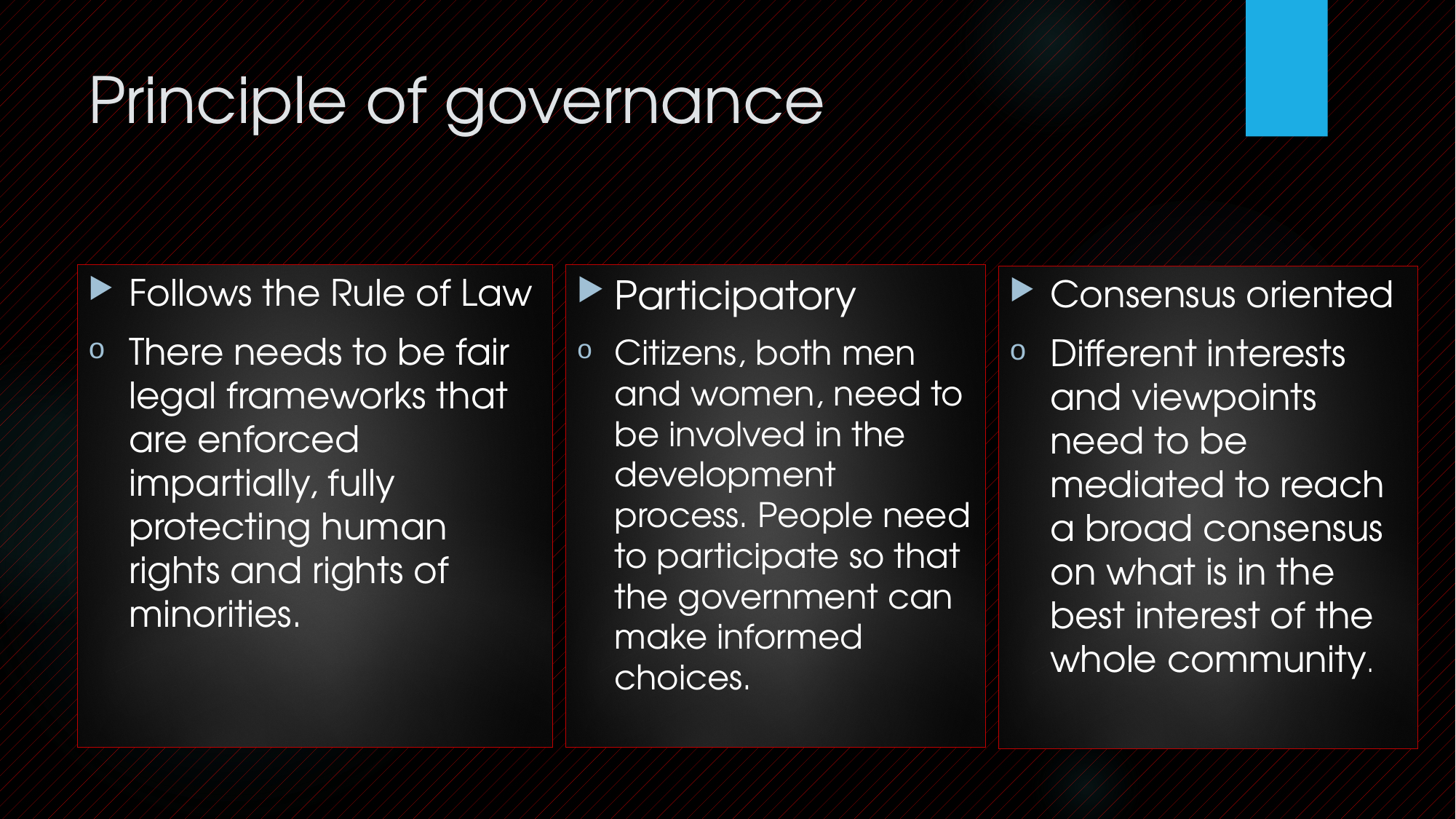

# Principle of governance
Follows the Rule of Law
There needs to be fair legal frameworks that are enforced impartially, fully protecting human rights and rights of minorities.

Participatory
Citizens, both men and women, need to be involved in the development process. People need to participate so that the government can make informed choices.

Consensus oriented
Different interests and viewpoints need to be mediated to reach a broad consensus on what is in the best interest of the whole community.